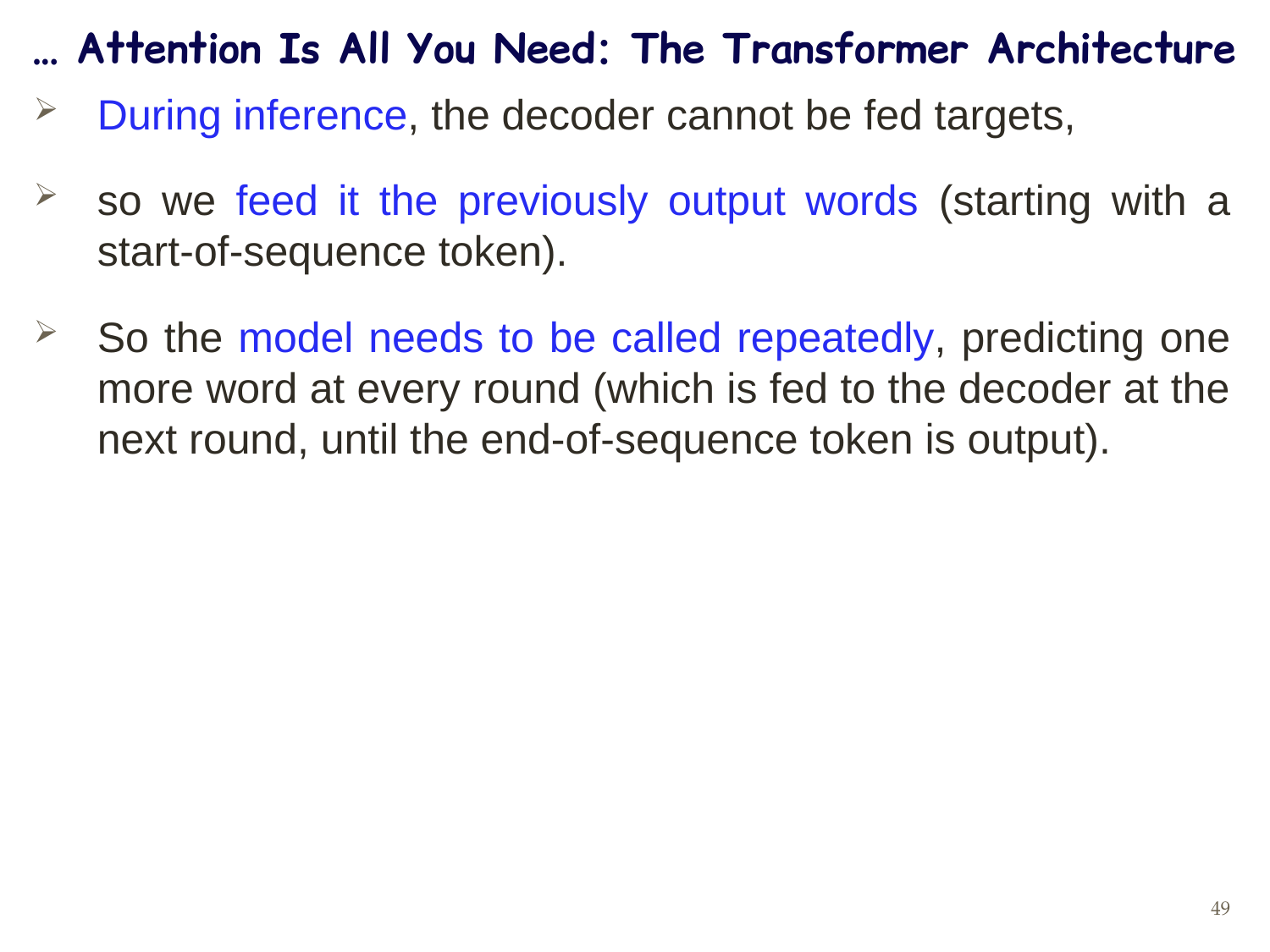

# … Attention Is All You Need: The Transformer Architecture
During inference, the decoder cannot be fed targets,
so we feed it the previously output words (starting with a start-of-sequence token).
So the model needs to be called repeatedly, predicting one more word at every round (which is fed to the decoder at the next round, until the end-of-sequence token is output).

49